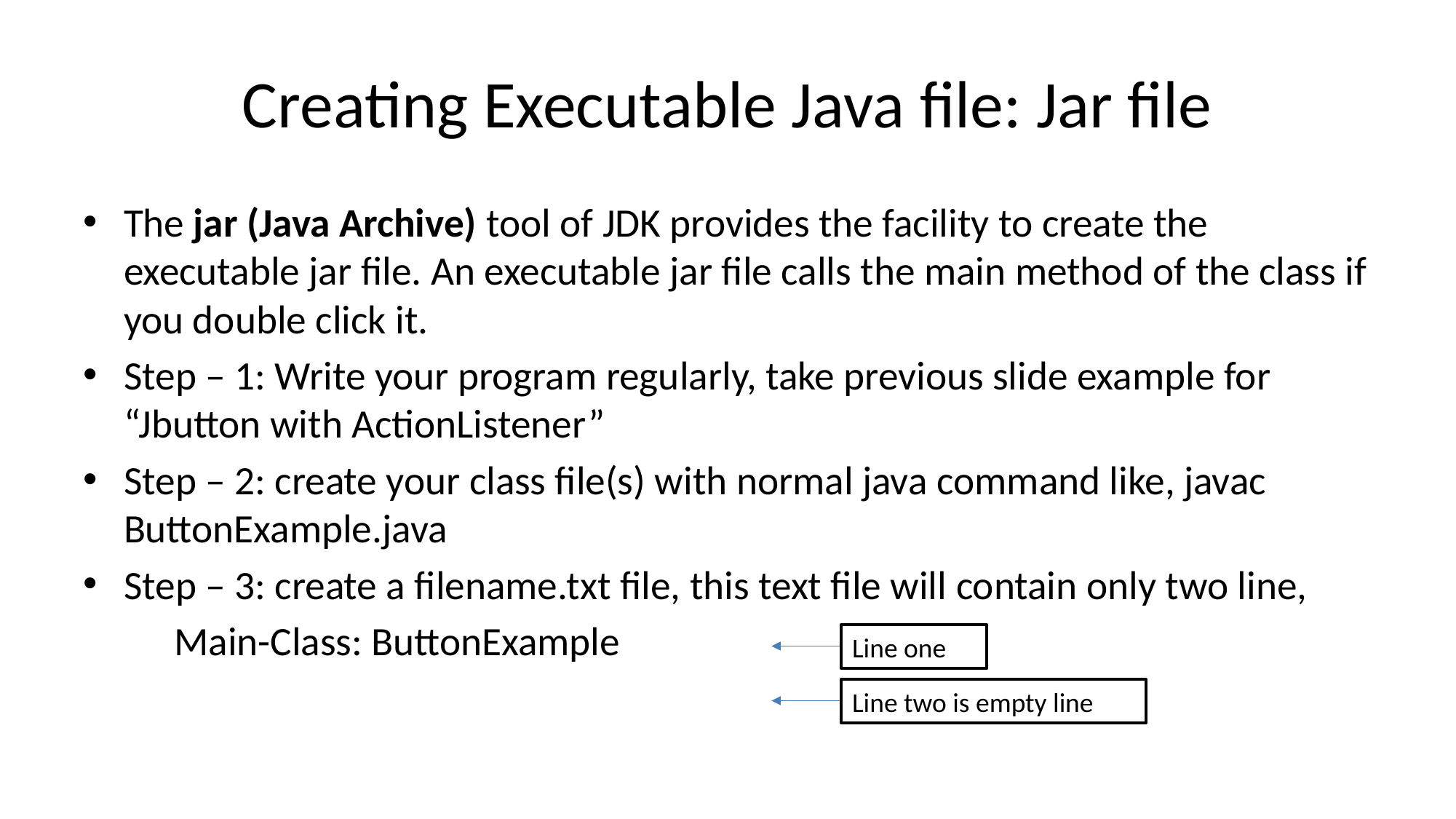

# Creating Executable Java file: Jar file
The jar (Java Archive) tool of JDK provides the facility to create the executable jar file. An executable jar file calls the main method of the class if you double click it.
Step – 1: Write your program regularly, take previous slide example for “Jbutton with ActionListener”
Step – 2: create your class file(s) with normal java command like, javac ButtonExample.java
Step – 3: create a filename.txt file, this text file will contain only two line,
		Main-Class: ButtonExample

Line one
Line two is empty line